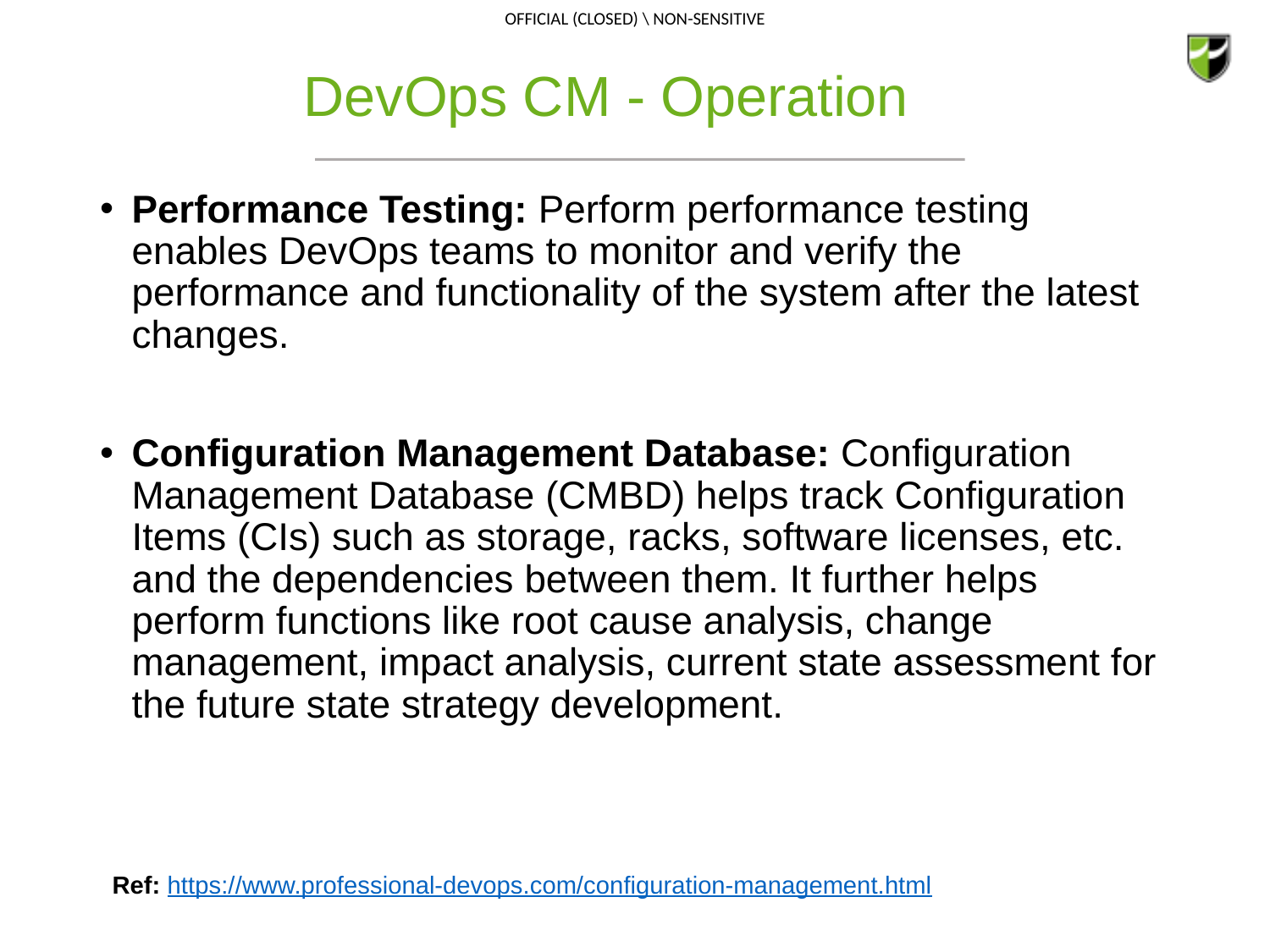

# DevOps CM - Operation
Performance Testing: Perform performance testing enables DevOps teams to monitor and verify the performance and functionality of the system after the latest changes.

Configuration Management Database: Configuration Management Database (CMBD) helps track Configuration Items (CIs) such as storage, racks, software licenses, etc. and the dependencies between them. It further helps perform functions like root cause analysis, change management, impact analysis, current state assessment for the future state strategy development.

Ref: https://www.professional-devops.com/configuration-management.html